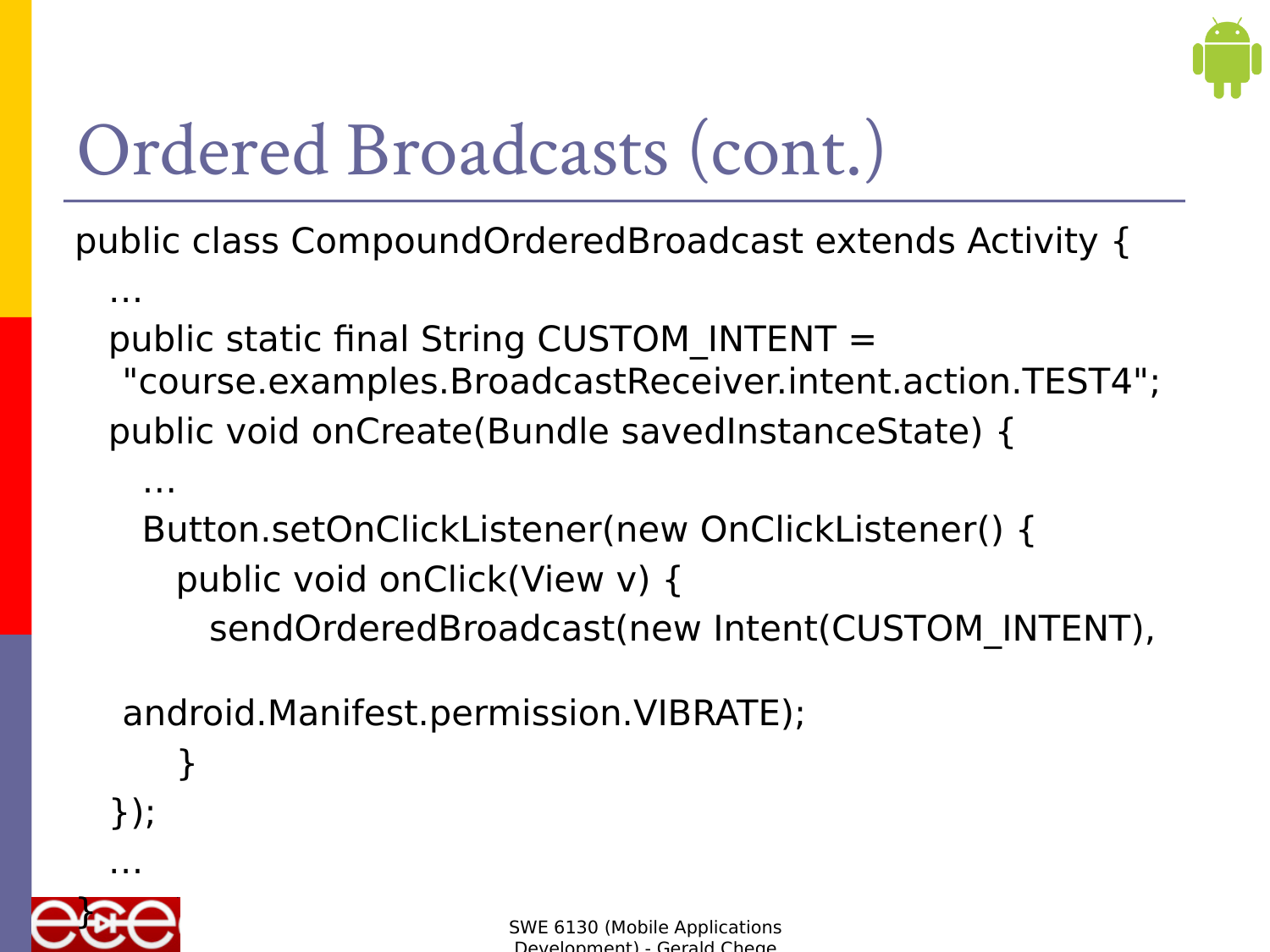

# Ordered Broadcasts (cont.)
public class CompoundOrderedBroadcast extends Activity {
   …
   public static final String CUSTOM_INTENT =  "course.examples.BroadcastReceiver.intent.action.TEST4";
   public void onCreate(Bundle savedInstanceState) {
      …
      Button.setOnClickListener(new OnClickListener() {
         public void onClick(View v) {
            sendOrderedBroadcast(new Intent(CUSTOM_INTENT),
  			          android.Manifest.permission.VIBRATE);
         }
   });
   …
}

SWE 6130 (Mobile Applications Development) - Gerald Chege